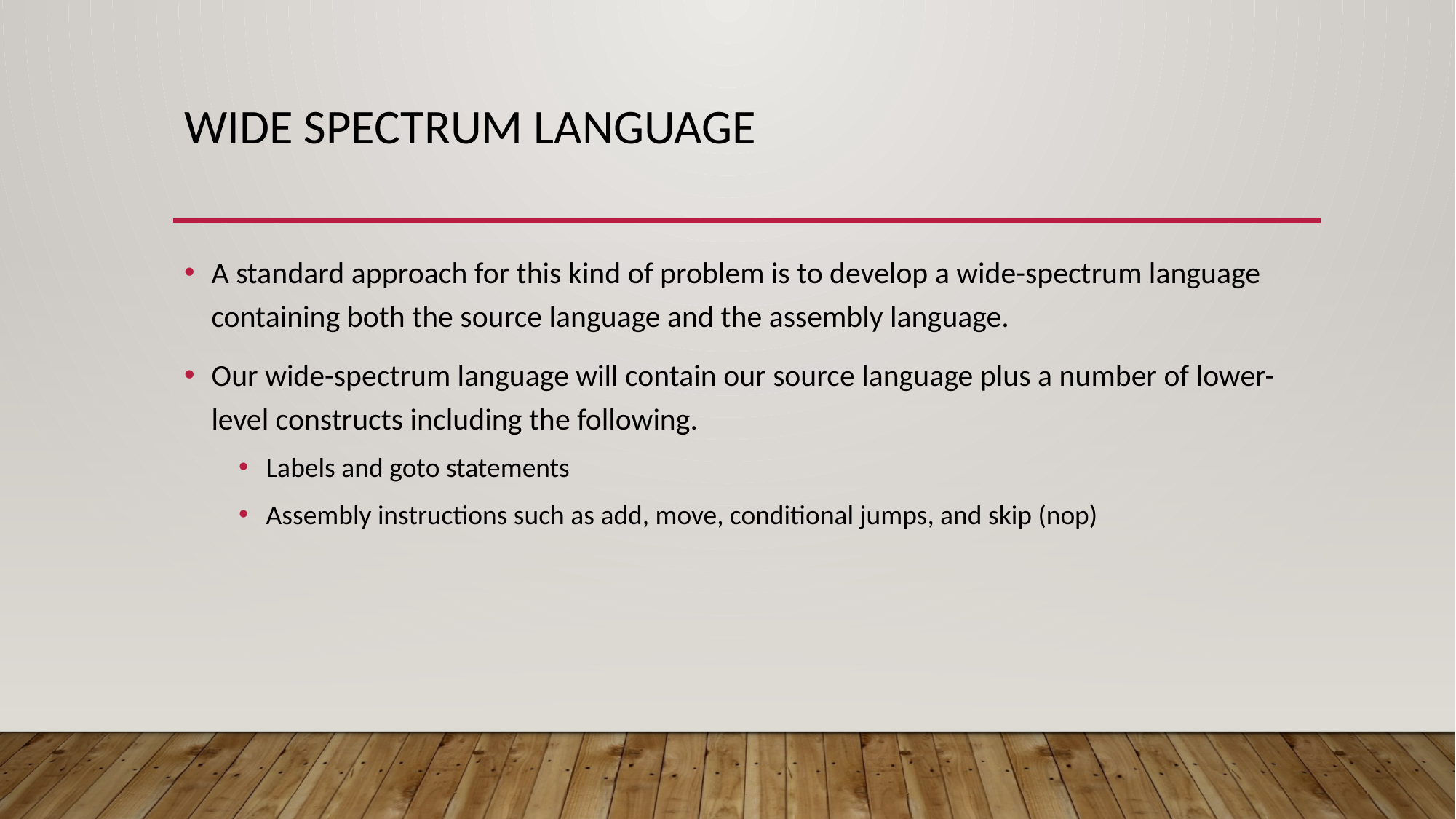

# Wide spectrum language
A standard approach for this kind of problem is to develop a wide-spectrum language containing both the source language and the assembly language.
Our wide-spectrum language will contain our source language plus a number of lower-level constructs including the following.
Labels and goto statements
Assembly instructions such as add, move, conditional jumps, and skip (nop)